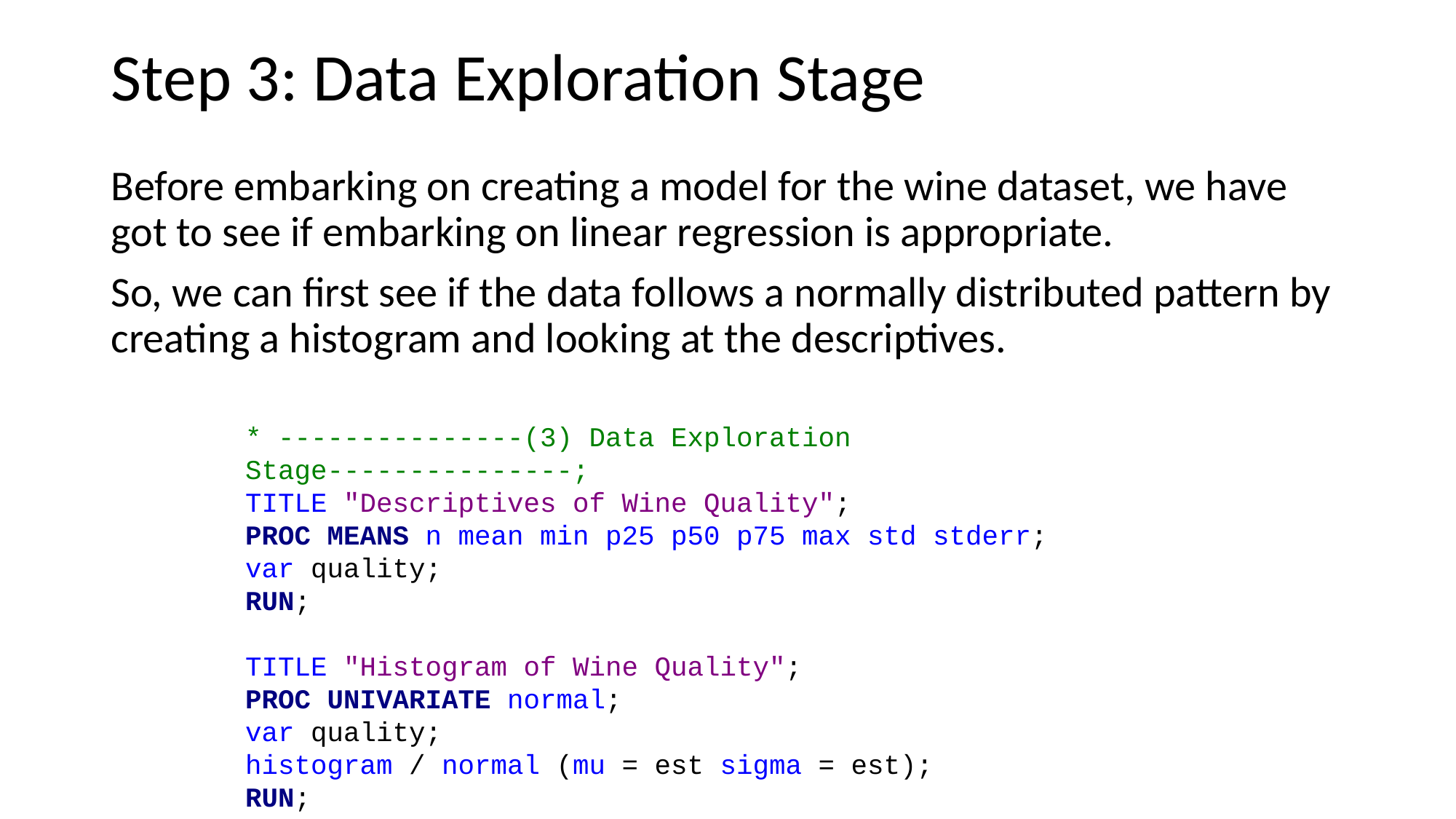

# Step 3: Data Exploration Stage
Before embarking on creating a model for the wine dataset, we have got to see if embarking on linear regression is appropriate.
So, we can first see if the data follows a normally distributed pattern by creating a histogram and looking at the descriptives.
* ---------------(3) Data Exploration Stage---------------;
TITLE "Descriptives of Wine Quality";
PROC MEANS n mean min p25 p50 p75 max std stderr;
var quality;
RUN;

TITLE "Histogram of Wine Quality";
PROC UNIVARIATE normal;
var quality;
histogram / normal (mu = est sigma = est);
RUN;